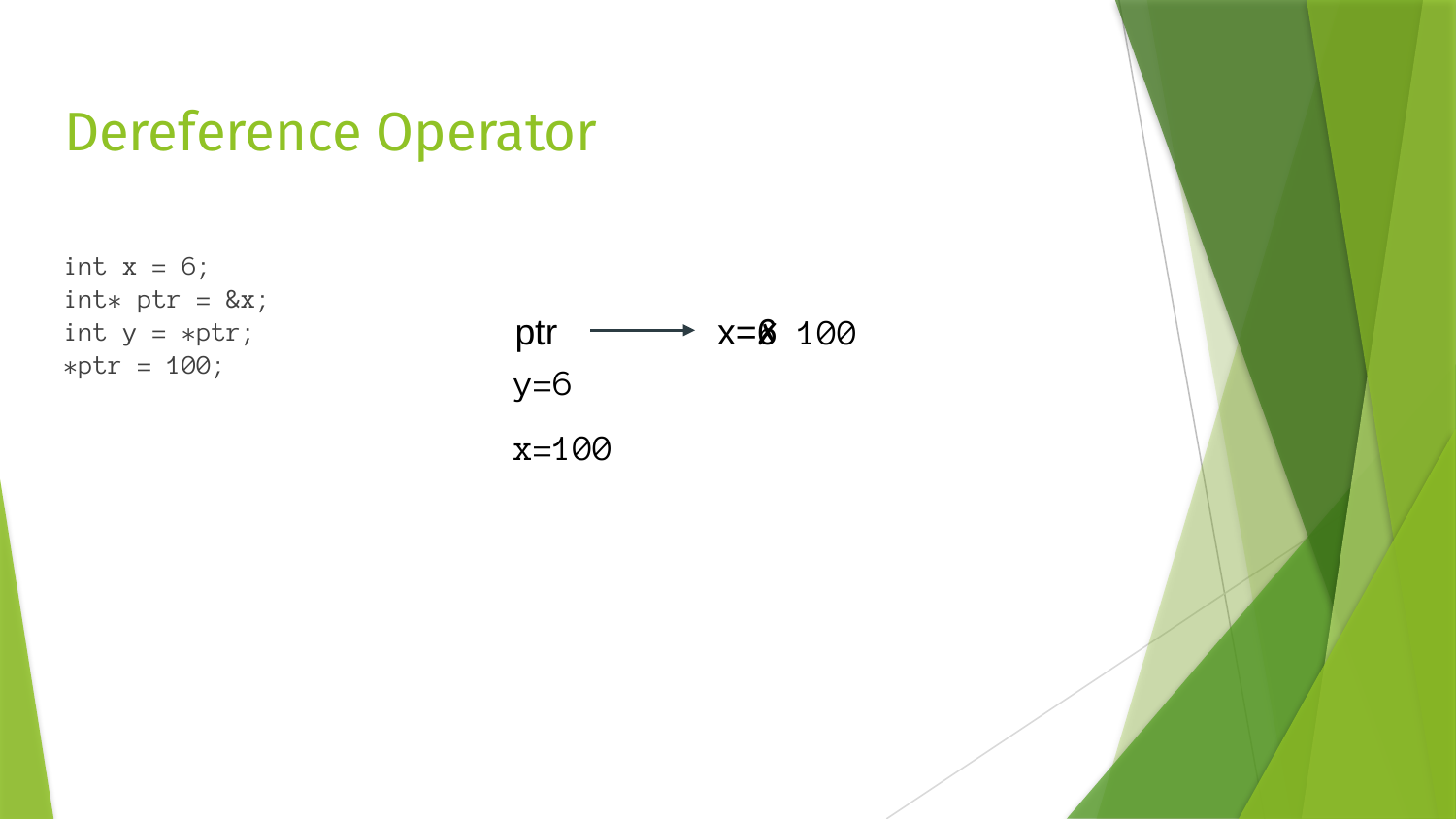

# Dereference Operator
int x = 6;
int* ptr = &x;
int y = *ptr;
*ptr = 100;
ptr
x=6
✗ 100
y=6
x=100